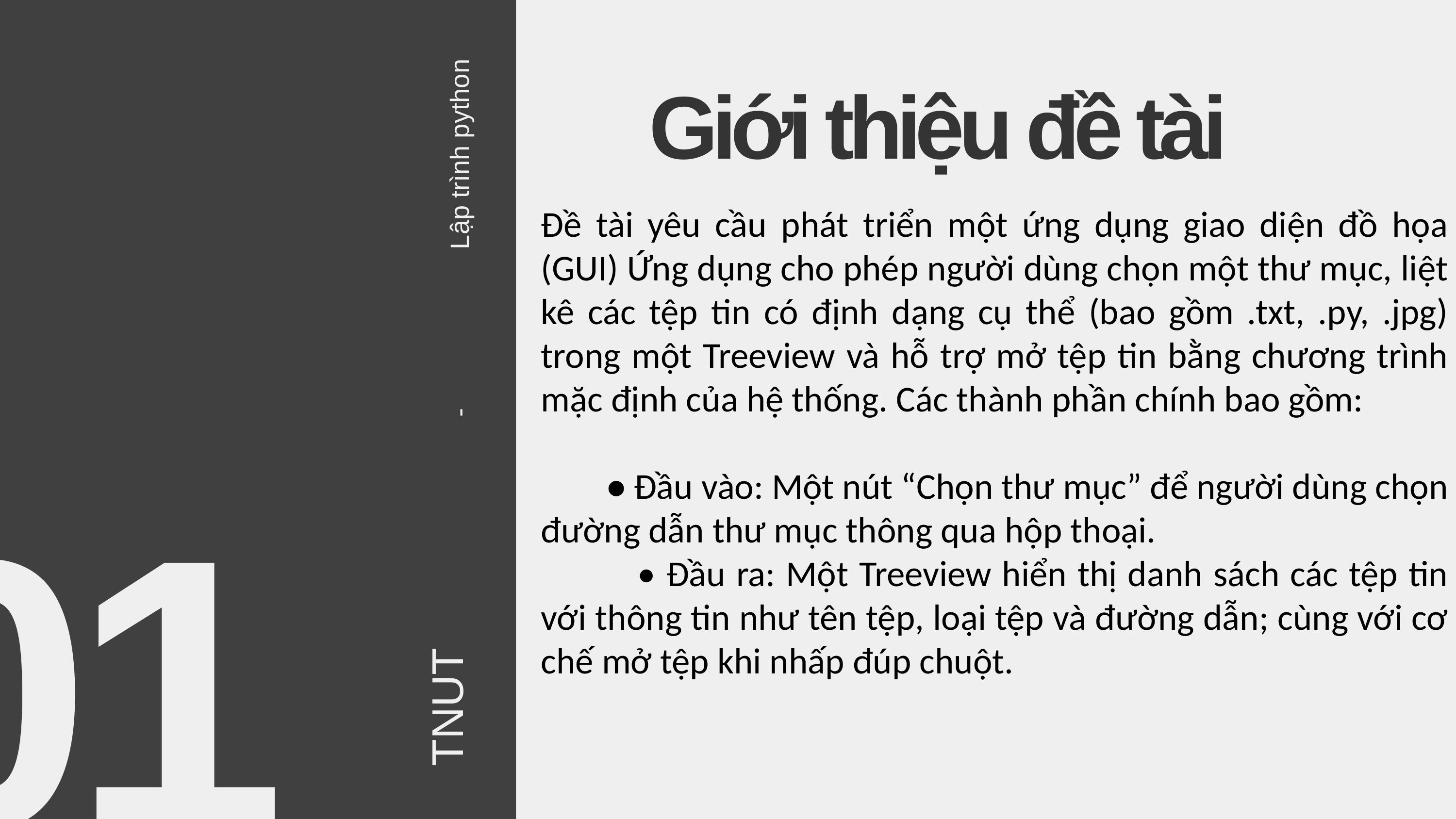

Giới thiệu đề tài
Lập trình python
Đề tài yêu cầu phát triển một ứng dụng giao diện đồ họa (GUI) Ứng dụng cho phép người dùng chọn một thư mục, liệt kê các tệp tin có định dạng cụ thể (bao gồm .txt, .py, .jpg) trong một Treeview và hỗ trợ mở tệp tin bằng chương trình mặc định của hệ thống. Các thành phần chính bao gồm:

        • Đầu vào: Một nút “Chọn thư mục” để người dùng chọn đường dẫn thư mục thông qua hộp thoại.
         • Đầu ra: Một Treeview hiển thị danh sách các tệp tin với thông tin như tên tệp, loại tệp và đường dẫn; cùng với cơ chế mở tệp khi nhấp đúp chuột.

-
01
TNUT